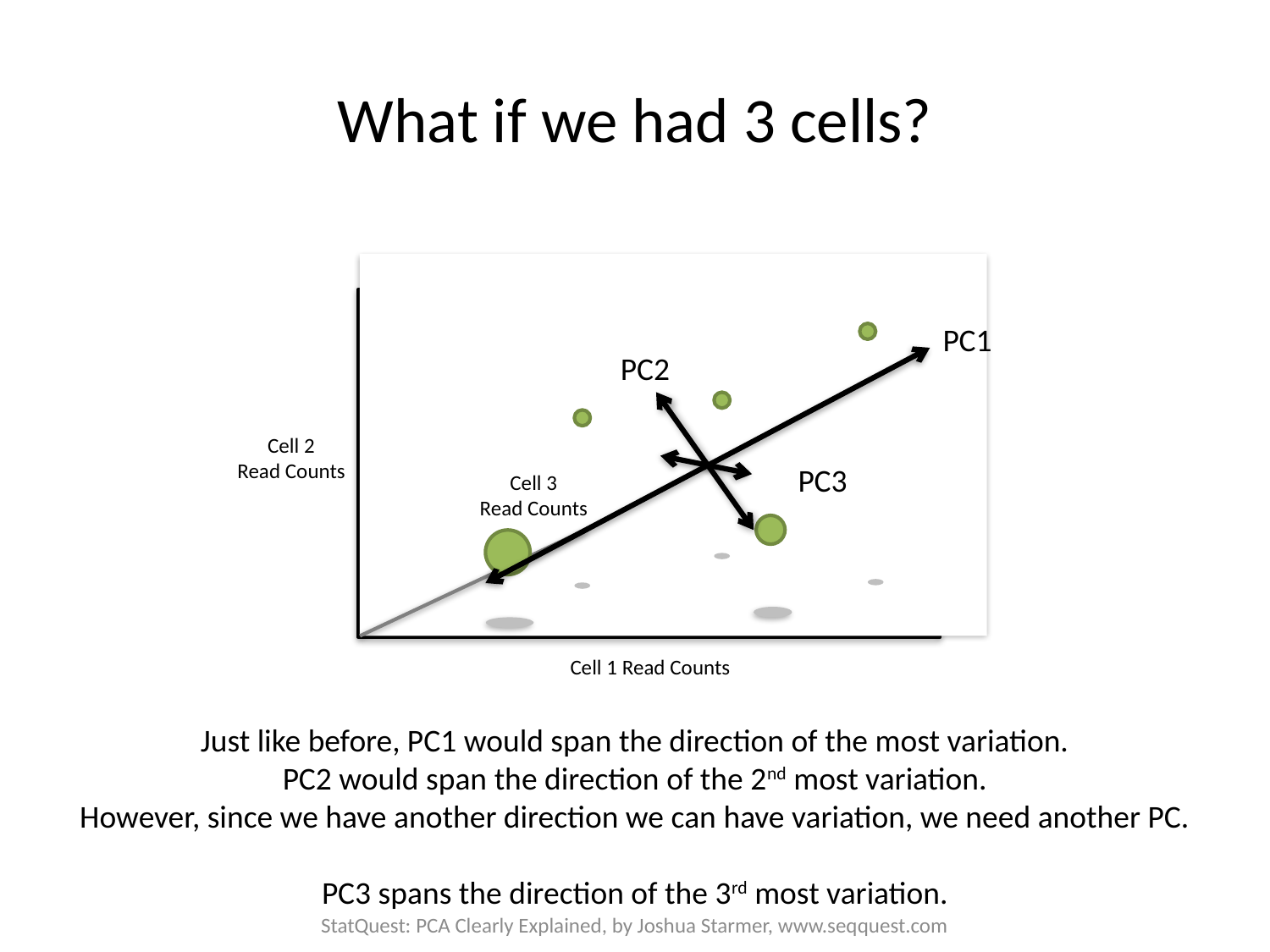

# What if we had 3 cells?

PC1

PC2
Cell 2
Read Counts
PC3
Cell 3
Read Counts

Cell 1 Read Counts
Just like before, PC1 would span the direction of the most variation.
PC2 would span the direction of the 2nd most variation.
However, since we have another direction we can have variation, we need another PC.

PC3 spans the direction of the 3rd most variation.
StatQuest: PCA Clearly Explained, by Joshua Starmer, www.seqquest.com